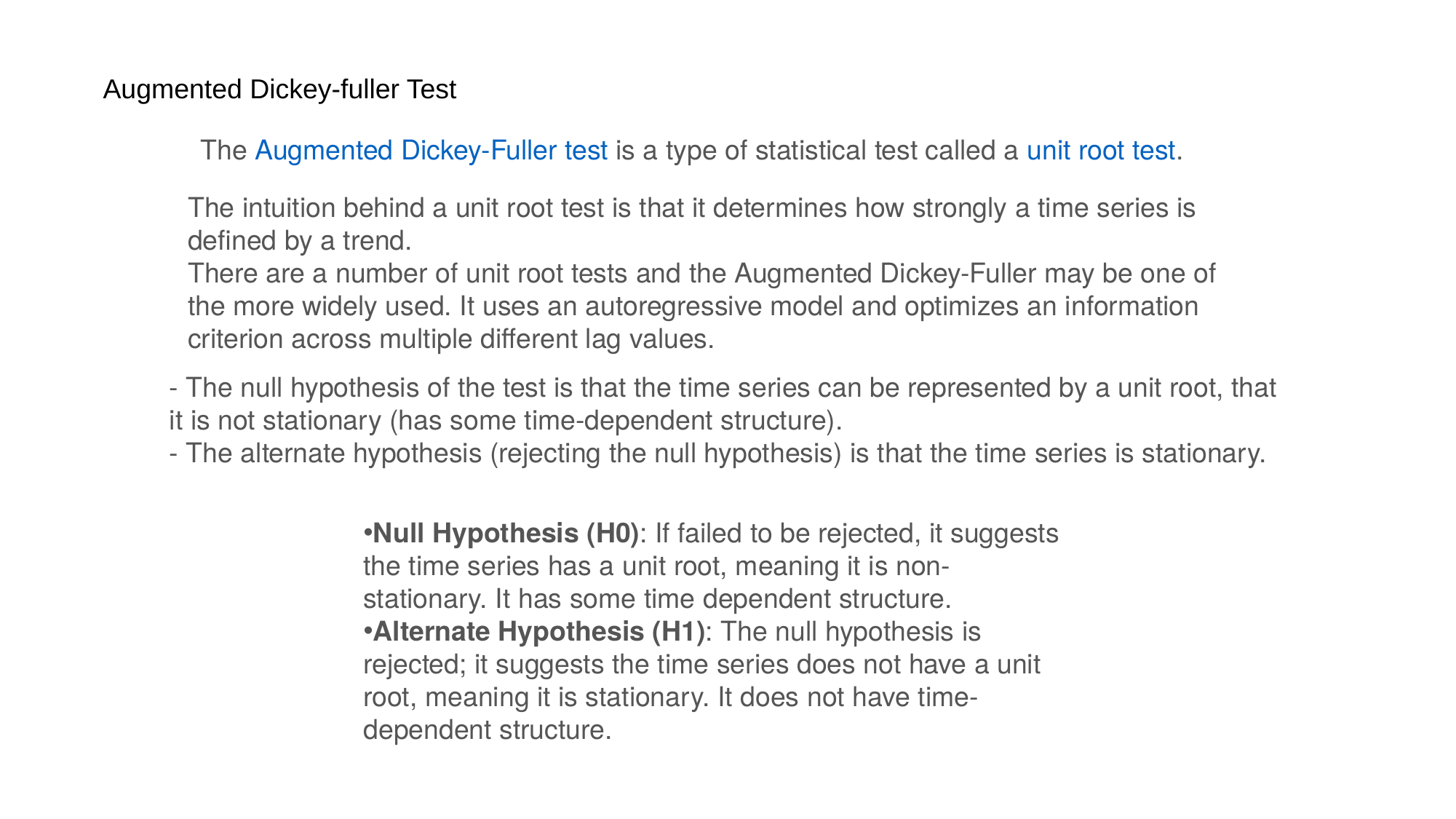

Augmented Dickey-fuller Test
The Augmented Dickey-Fuller test is a type of statistical test called a unit root test.
The intuition behind a unit root test is that it determines how strongly a time series is defined by a trend.
There are a number of unit root tests and the Augmented Dickey-Fuller may be one of the more widely used. It uses an autoregressive model and optimizes an information criterion across multiple different lag values.
- The null hypothesis of the test is that the time series can be represented by a unit root, that it is not stationary (has some time-dependent structure).
- The alternate hypothesis (rejecting the null hypothesis) is that the time series is stationary.
Null Hypothesis (H0): If failed to be rejected, it suggests the time series has a unit root, meaning it is non-stationary. It has some time dependent structure.
Alternate Hypothesis (H1): The null hypothesis is rejected; it suggests the time series does not have a unit root, meaning it is stationary. It does not have time-dependent structure.